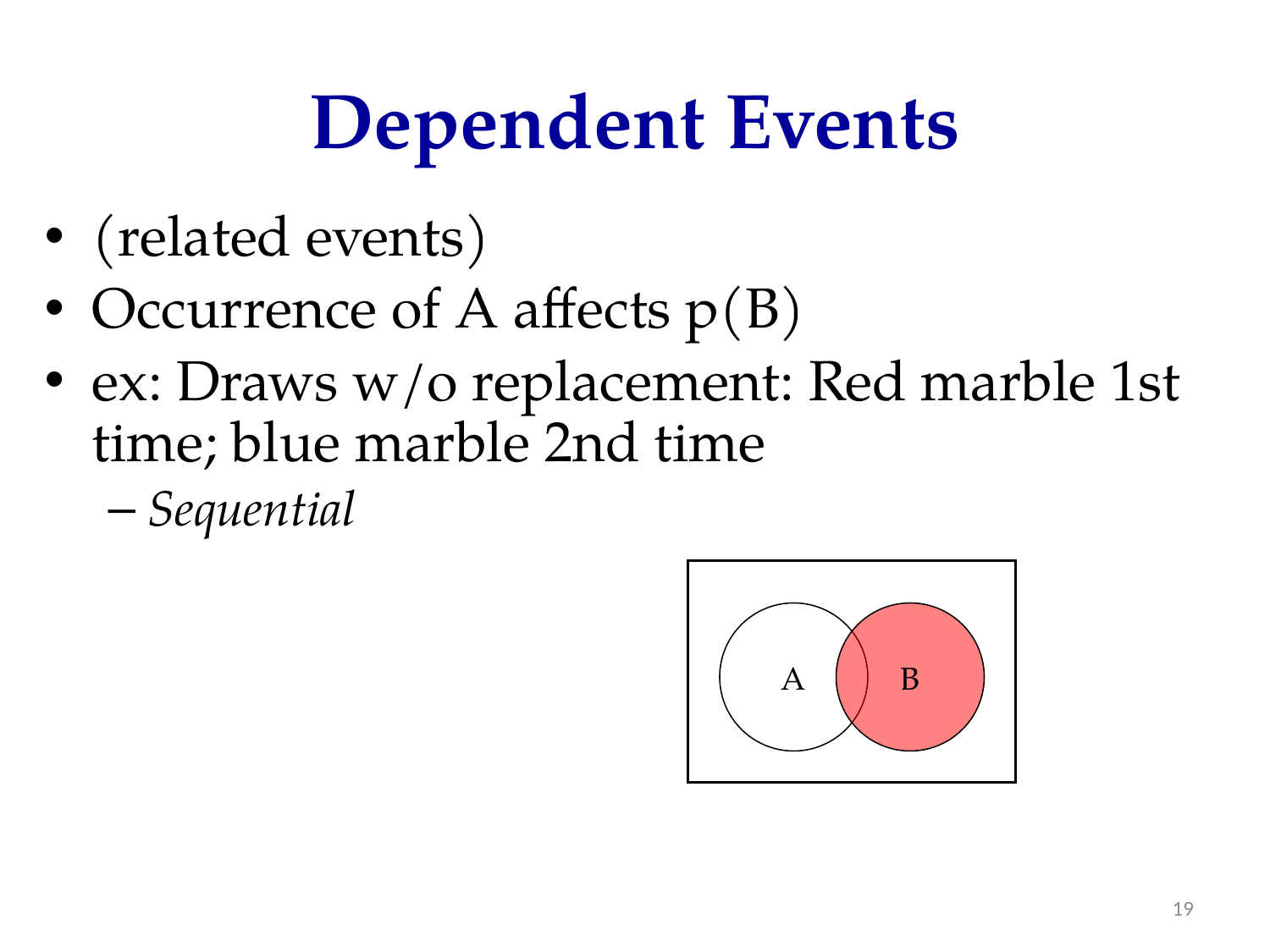

# Dependent Events
(related events)
Occurrence of A affects p(B)
ex: Draws w/o replacement: Red marble 1st time; blue marble 2nd time
Sequential

A
B
19